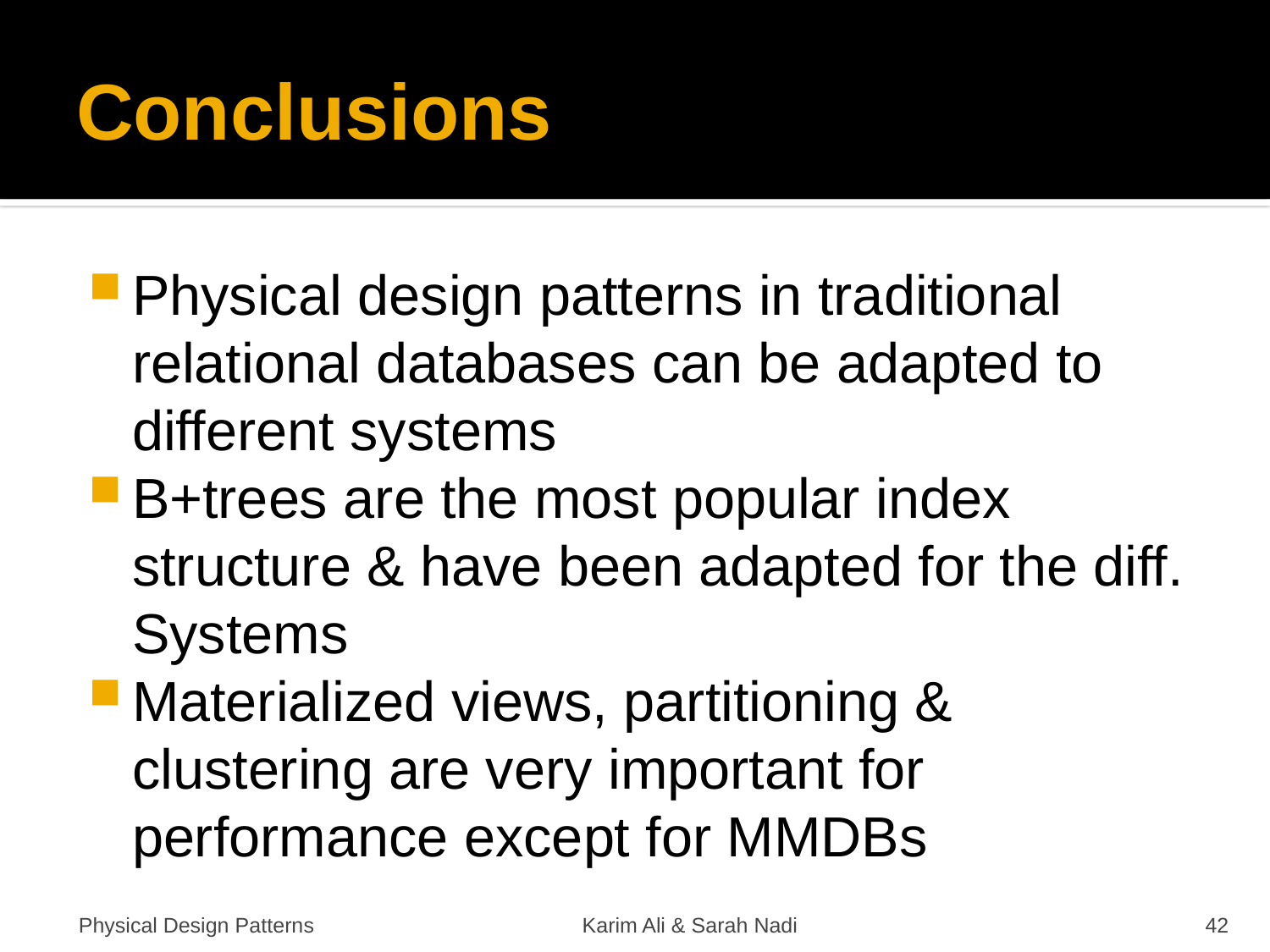

# Conclusions
Physical design patterns in traditional relational databases can be adapted to different systems
B+trees are the most popular index structure & have been adapted for the diff. Systems
Materialized views, partitioning & clustering are very important for performance except for MMDBs
Physical Design Patterns
Karim Ali & Sarah Nadi
42